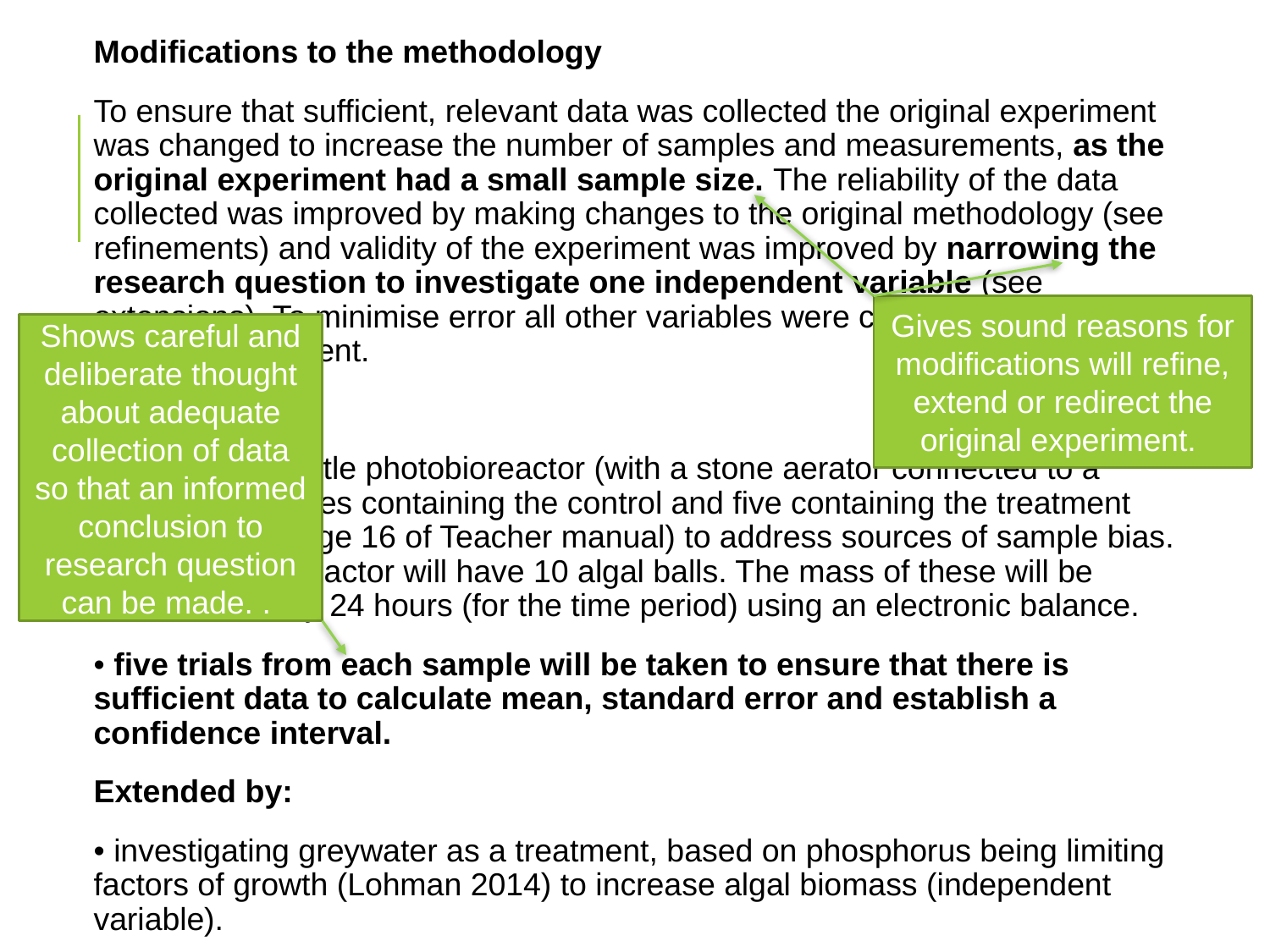

Modifications to the methodology
To ensure that sufficient, relevant data was collected the original experiment was changed to increase the number of samples and measurements, as the original experiment had a small sample size. The reliability of the data collected was improved by making changes to the original methodology (see refinements) and validity of the experiment was improved by narrowing the research question to investigate one independent variable (see extensions). To minimise error all other variables were controlled as per the original experiment.
Refined by:
• using a ten-bottle photobioreactor (with a stone aerator connected to a pump), five bottles containing the control and five containing the treatment solution (see page 16 of Teacher manual) to address sources of sample bias. Each photobioreactor will have 10 algal balls. The mass of these will be measured every 24 hours (for the time period) using an electronic balance.
• five trials from each sample will be taken to ensure that there is sufficient data to calculate mean, standard error and establish a confidence interval.
Extended by:
• investigating greywater as a treatment, based on phosphorus being limiting factors of growth (Lohman 2014) to increase algal biomass (independent variable).
Gives sound reasons for modifications will refine, extend or redirect the original experiment.
Shows careful and deliberate thought about adequate collection of data so that an informed conclusion to research question can be made. .